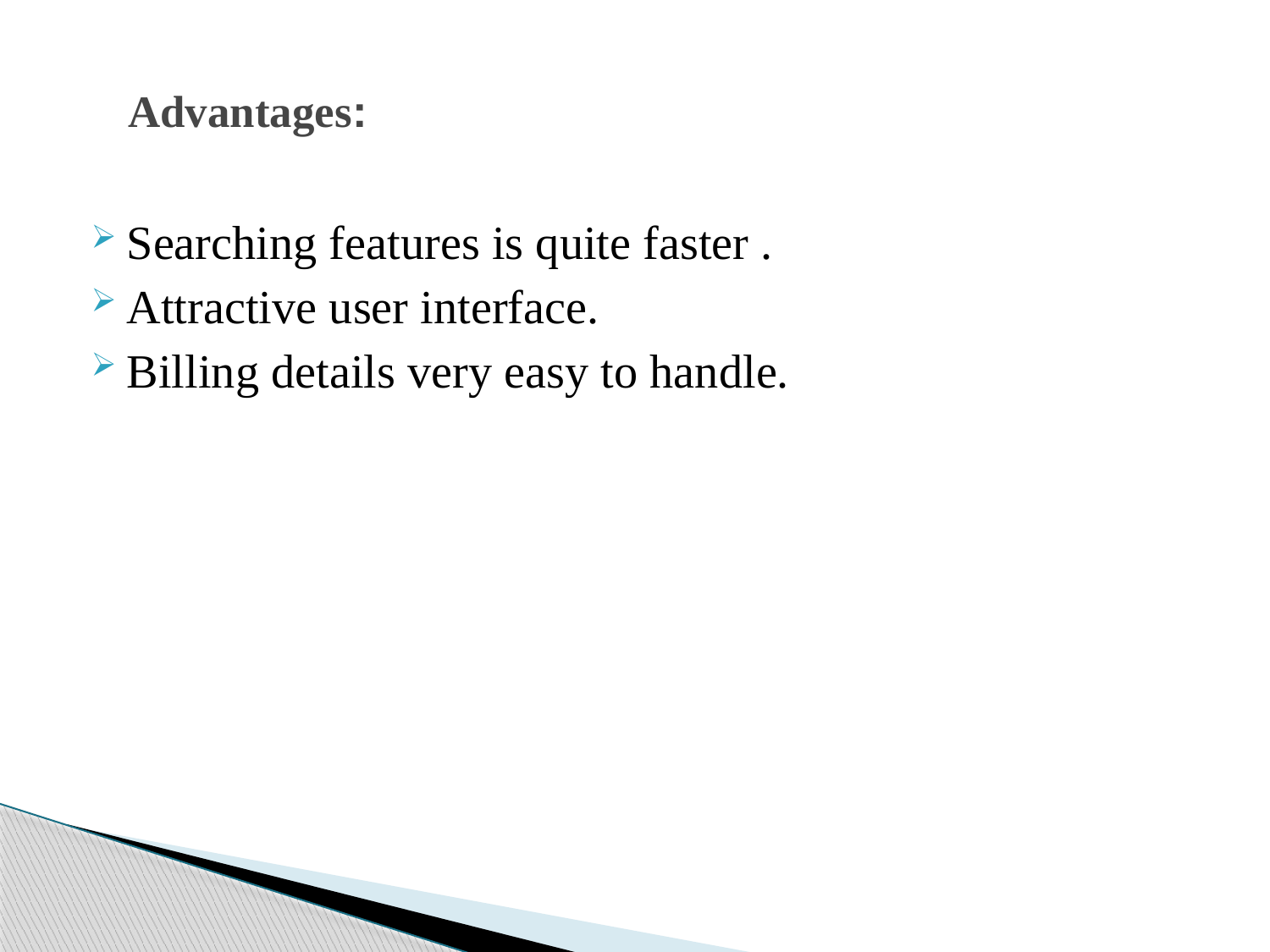

# Advantages:
Searching features is quite faster .
Attractive user interface.
Billing details very easy to handle.